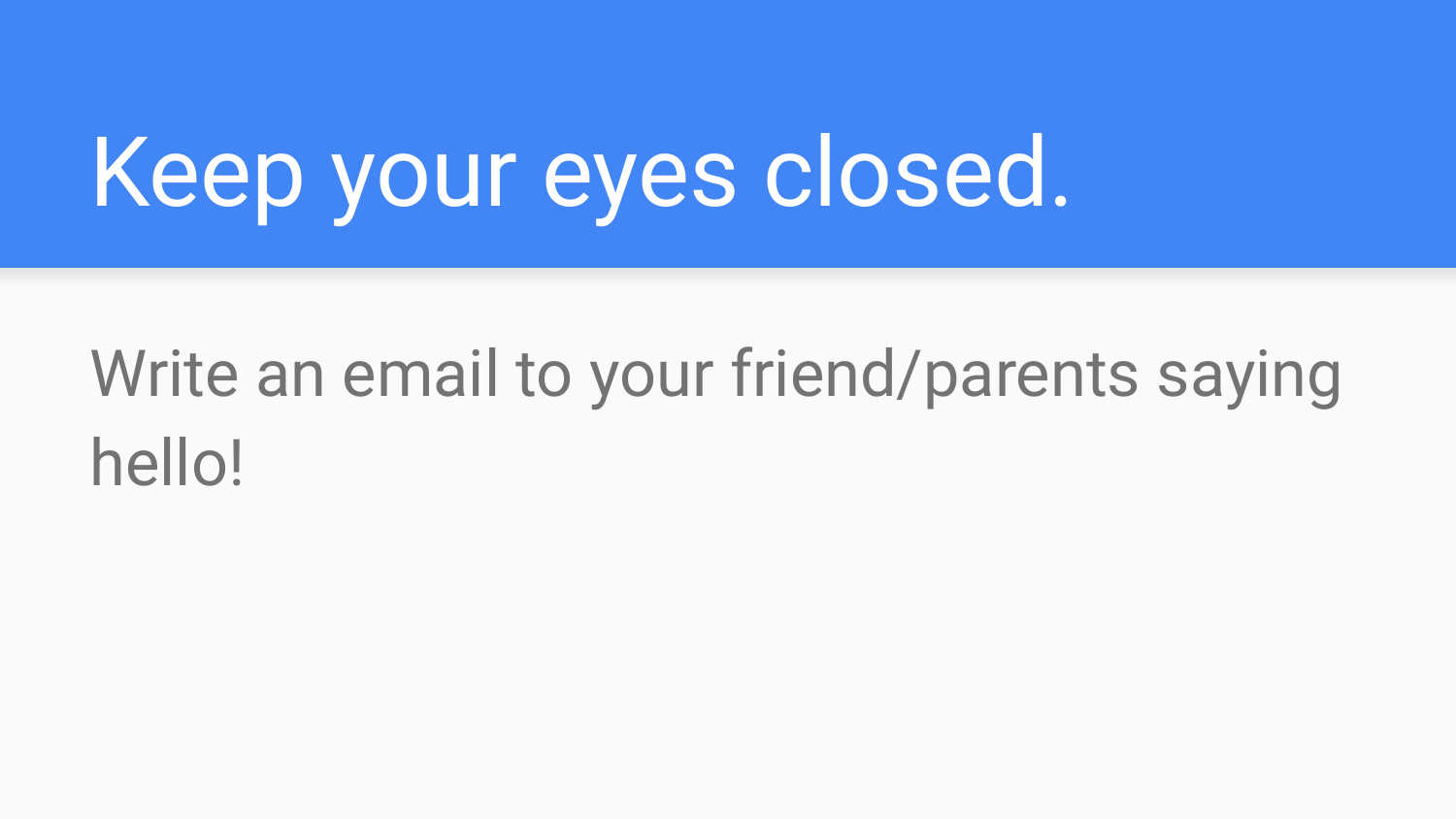

# Keep your eyes closed.
Write an email to your friend/parents saying hello!